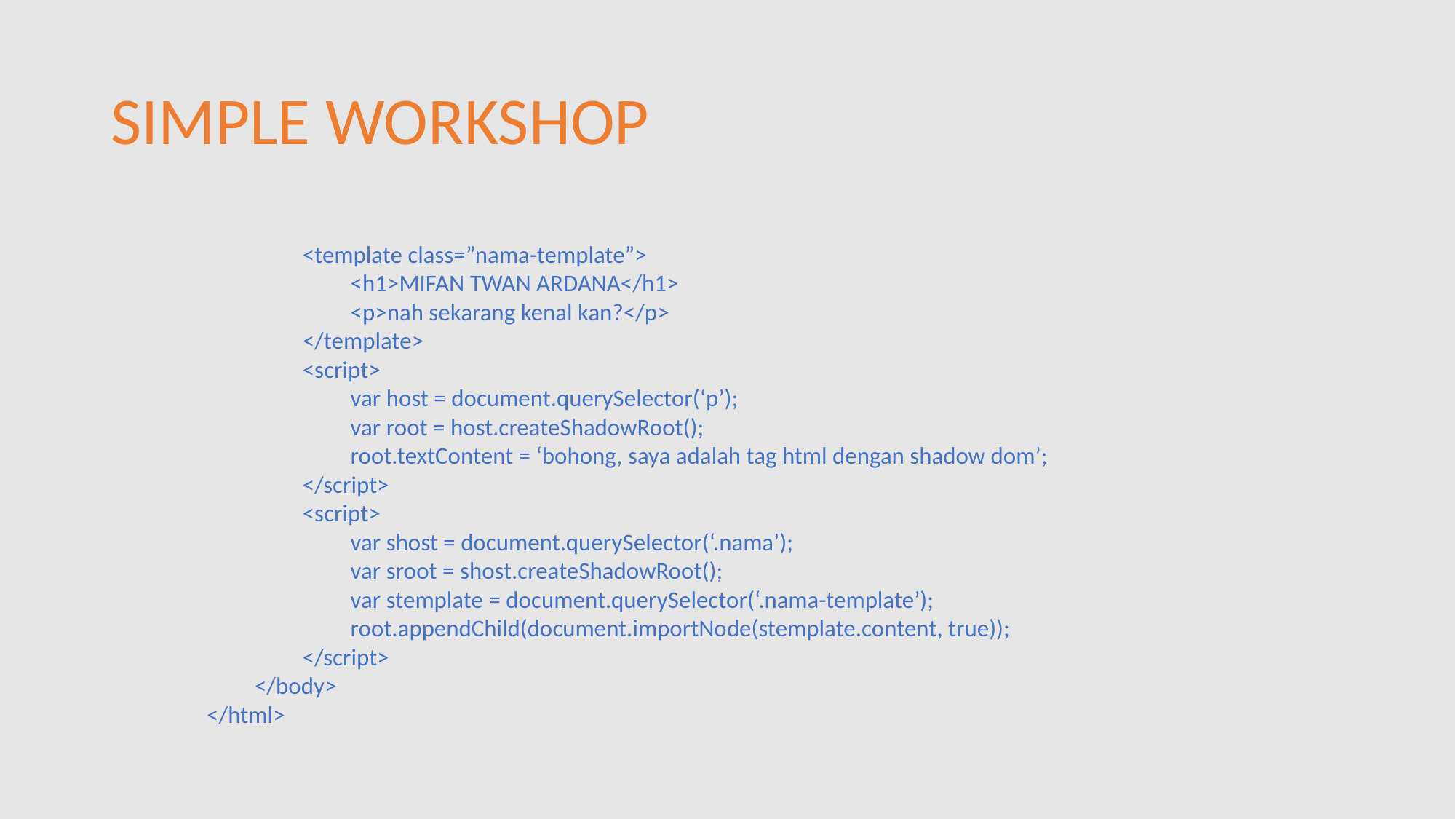

# SIMPLE WORKSHOP

<template class=”nama-template”>
<h1>MIFAN TWAN ARDANA</h1>
<p>nah sekarang kenal kan?</p>
</template>
<script>
var host = document.querySelector(‘p’);
var root = host.createShadowRoot();
root.textContent = ‘bohong, saya adalah tag html dengan shadow dom’;
</script>
<script>
var shost = document.querySelector(‘.nama’);
var sroot = shost.createShadowRoot();
var stemplate = document.querySelector(‘.nama-template’);
root.appendChild(document.importNode(stemplate.content, true));
</script>
</body>
</html>